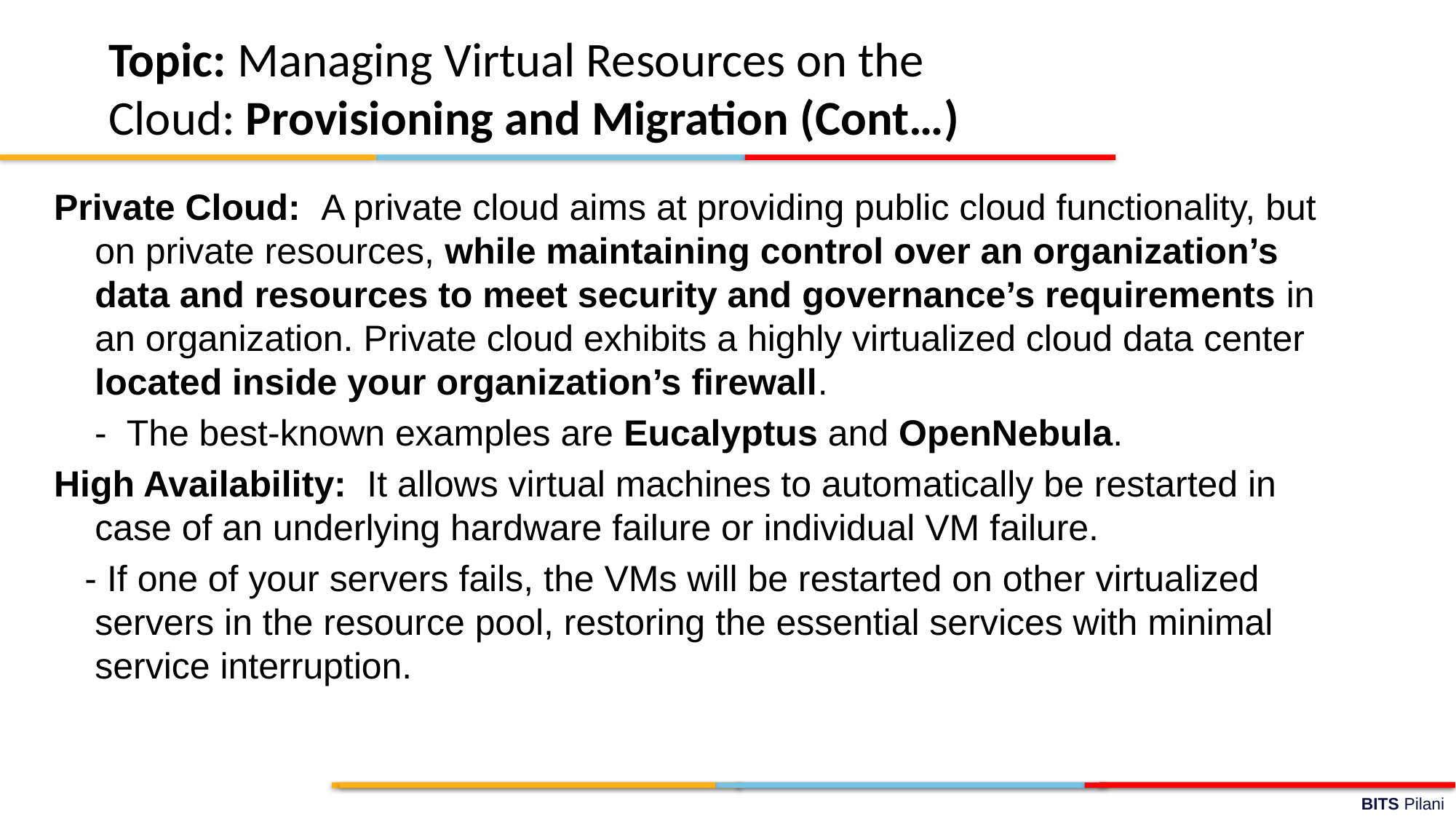

Topic: Managing Virtual Resources on the Cloud: Provisioning and Migration (Cont…)
Private Cloud:  A private cloud aims at providing public cloud functionality, but on private resources, while maintaining control over an organization’s data and resources to meet security and governance’s requirements in an organization. Private cloud exhibits a highly virtualized cloud data center located inside your organization’s firewall.
    -  The best-known examples are Eucalyptus and OpenNebula.
High Availability:  It allows virtual machines to automatically be restarted in case of an underlying hardware failure or individual VM failure.
   - If one of your servers fails, the VMs will be restarted on other virtualized servers in the resource pool, restoring the essential services with minimal service interruption.